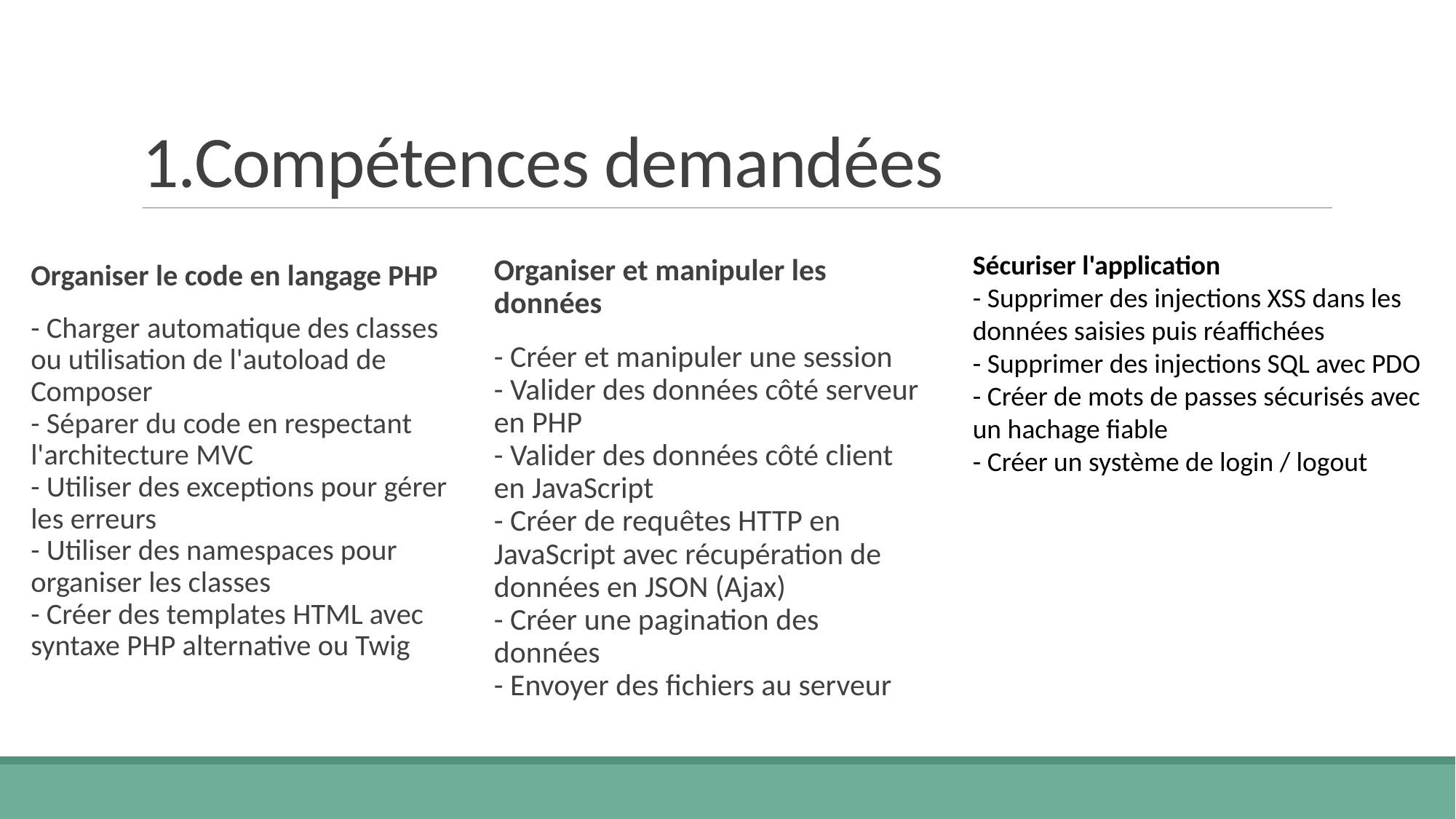

# 1.Compétences demandées
Sécuriser l'application
- Supprimer des injections XSS dans les données saisies puis réaffichées
- Supprimer des injections SQL avec PDO
- Créer de mots de passes sécurisés avec un hachage fiable
- Créer un système de login / logout

Organiser et manipuler les données
- Créer et manipuler une session
- Valider des données côté serveur en PHP
- Valider des données côté client en JavaScript
- Créer de requêtes HTTP en JavaScript avec récupération de données en JSON (Ajax)
- Créer une pagination des données
- Envoyer des fichiers au serveur

Organiser le code en langage PHP
- Charger automatique des classes ou utilisation de l'autoload de Composer
- Séparer du code en respectant l'architecture MVC
- Utiliser des exceptions pour gérer les erreurs
- Utiliser des namespaces pour organiser les classes
- Créer des templates HTML avec syntaxe PHP alternative ou Twig